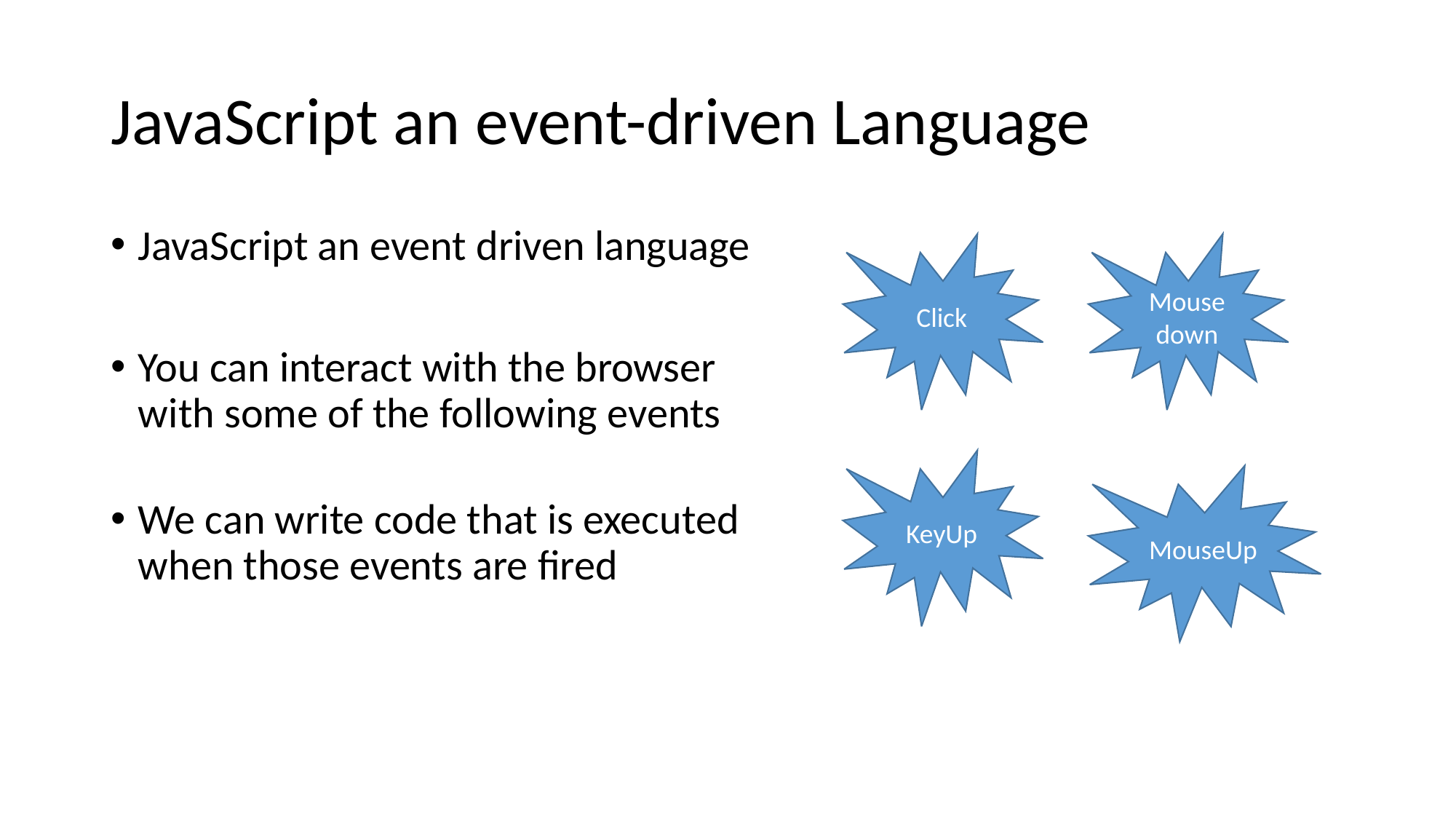

# JavaScript an event-driven Language
JavaScript an event driven language

You can interact with the browser with some of the following events
We can write code that is executed when those events are fired

Mousedown
Click
KeyUp
MouseUp